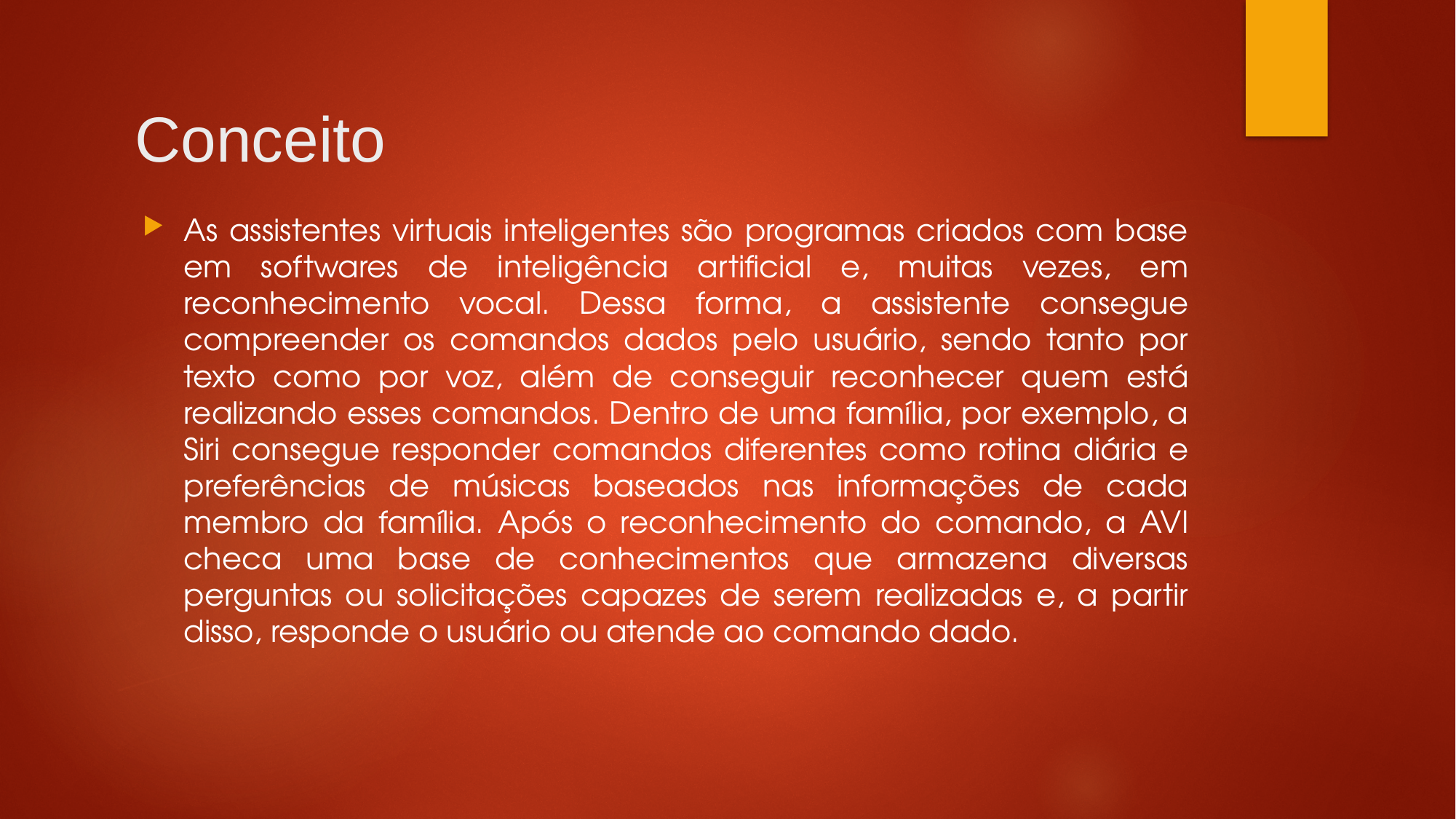

# Conceito
As assistentes virtuais inteligentes são programas criados com base em softwares de inteligência artificial e, muitas vezes, em reconhecimento vocal. Dessa forma, a assistente consegue compreender os comandos dados pelo usuário, sendo tanto por texto como por voz, além de conseguir reconhecer quem está realizando esses comandos. Dentro de uma família, por exemplo, a Siri consegue responder comandos diferentes como rotina diária e preferências de músicas baseados nas informações de cada membro da família. Após o reconhecimento do comando, a AVI checa uma base de conhecimentos que armazena diversas perguntas ou solicitações capazes de serem realizadas e, a partir disso, responde o usuário ou atende ao comando dado.